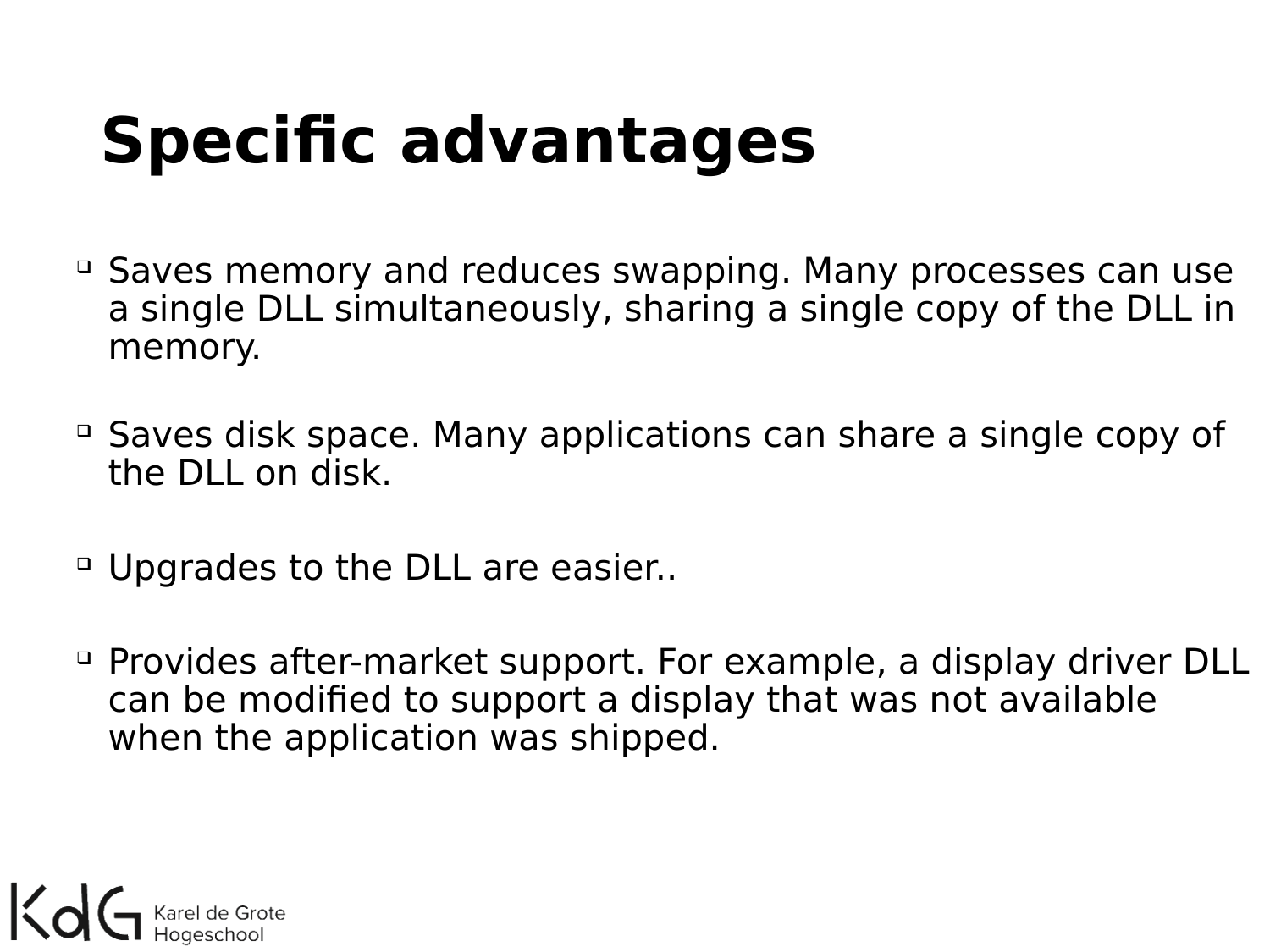

# Specific advantages
Saves memory and reduces swapping. Many processes can use a single DLL simultaneously, sharing a single copy of the DLL in memory.

Saves disk space. Many applications can share a single copy of the DLL on disk.

Upgrades to the DLL are easier..

Provides after-market support. For example, a display driver DLL can be modified to support a display that was not available when the application was shipped.